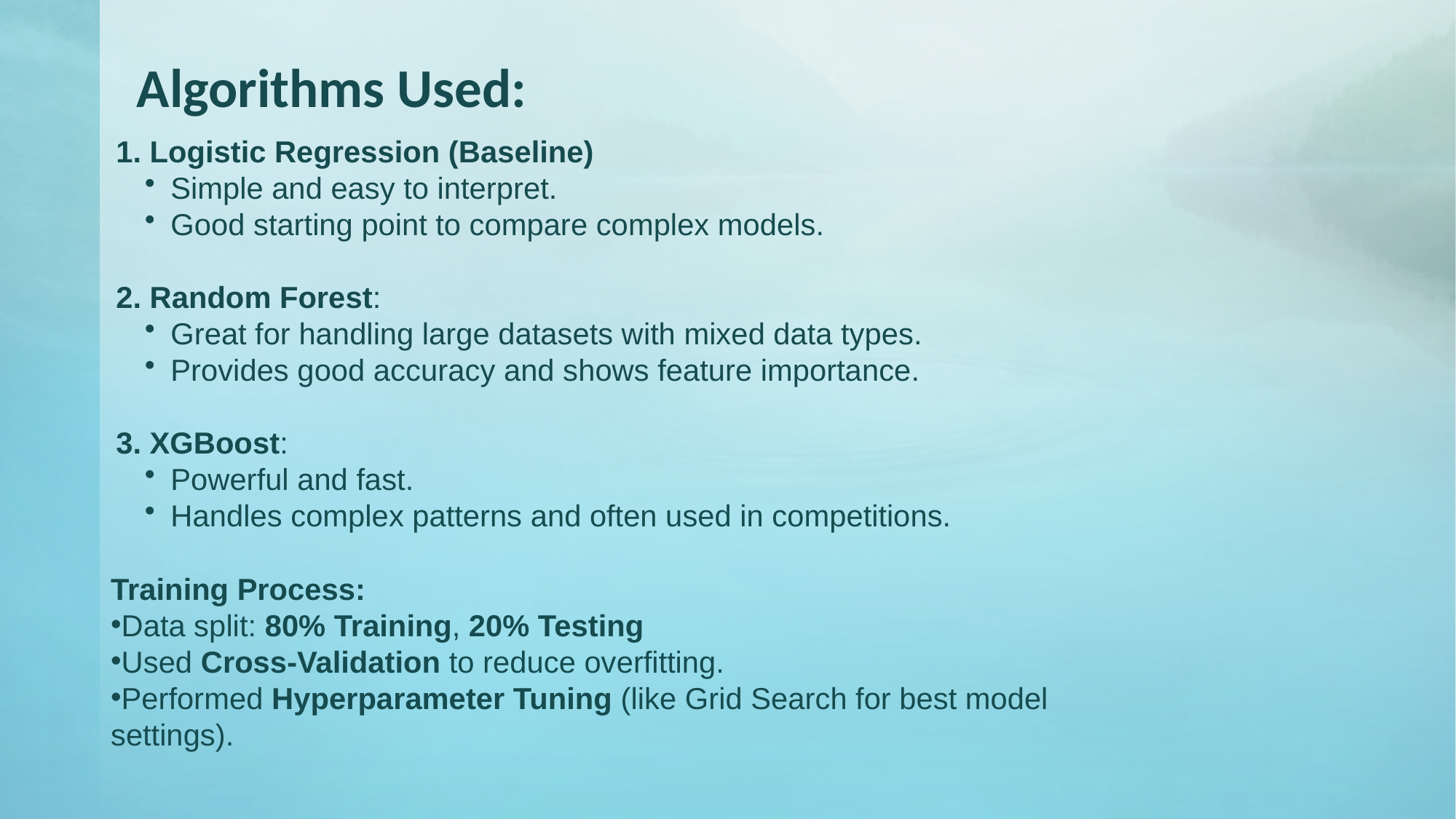

# Algorithms Used:
1. Logistic Regression (Baseline)
Simple and easy to interpret.
Good starting point to compare complex models.

2. Random Forest:
Great for handling large datasets with mixed data types.
Provides good accuracy and shows feature importance.

3. XGBoost:
Powerful and fast.
Handles complex patterns and often used in competitions.

Training Process:
Data split: 80% Training, 20% Testing
Used Cross-Validation to reduce overfitting.
Performed Hyperparameter Tuning (like Grid Search for best model settings).